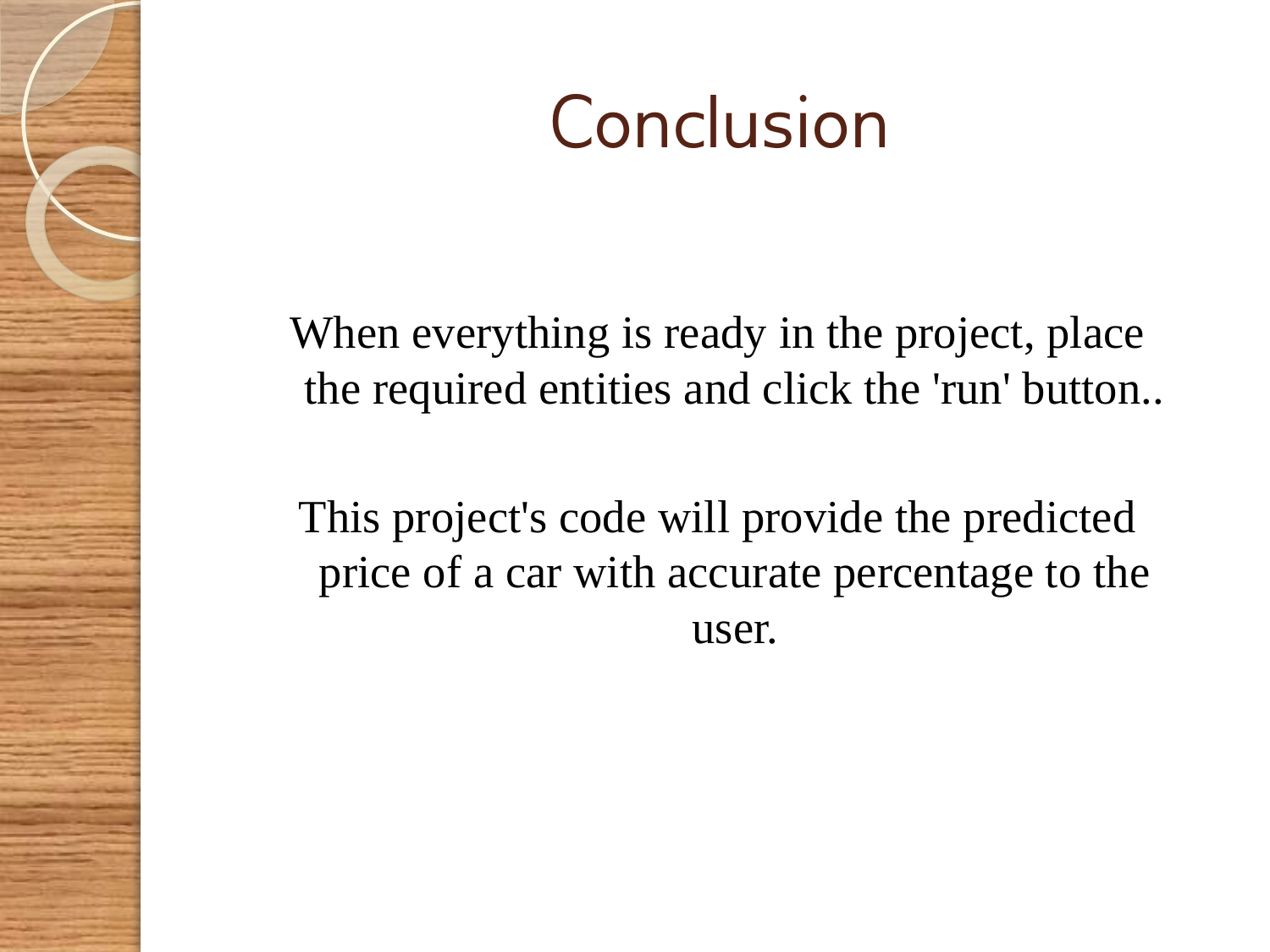

# Conclusion
When everything is ready in the project, place the required entities and click the 'run' button..

This project's code will provide the predicted price of a car with accurate percentage to the user.